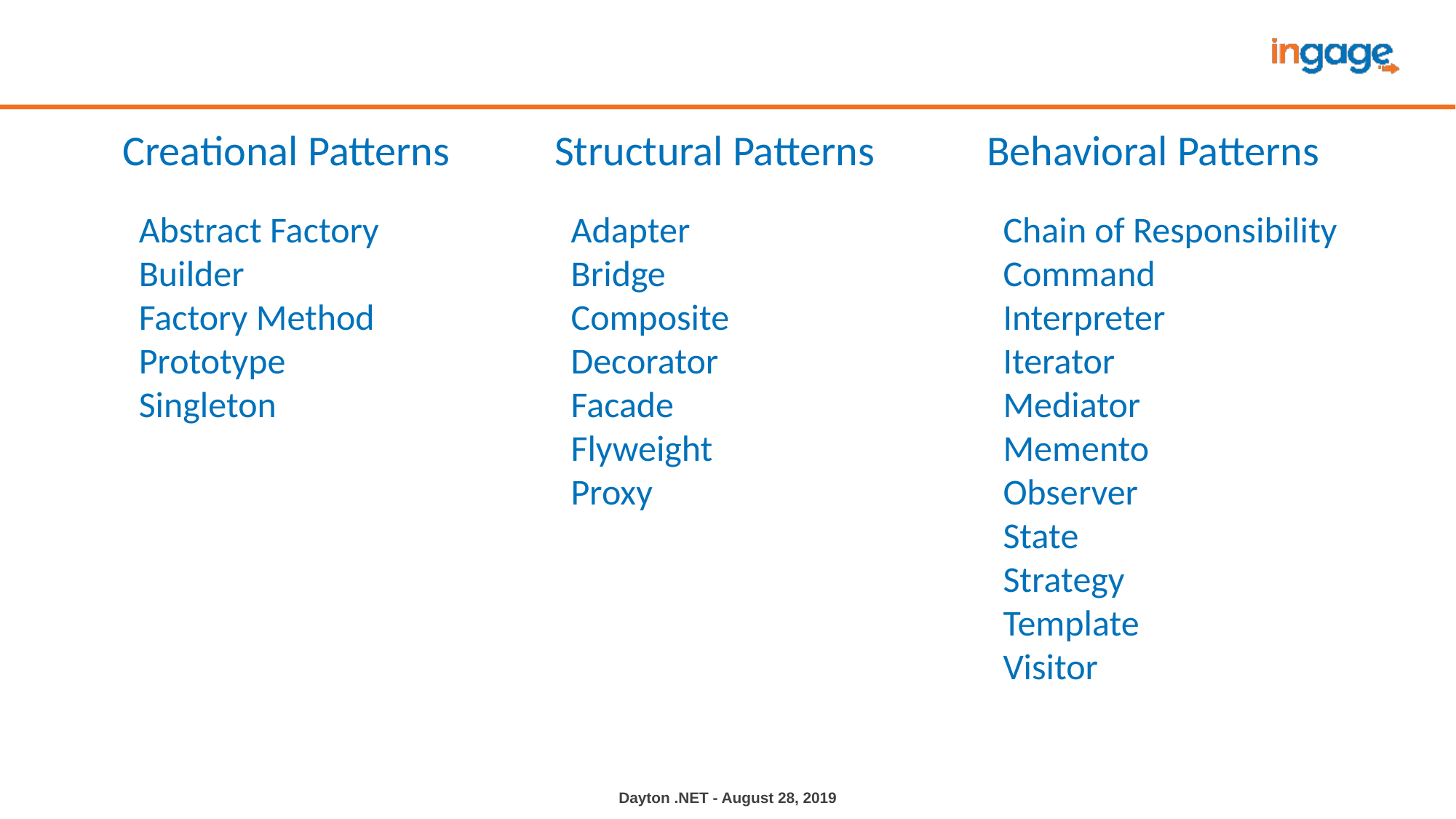

Creational Patterns

  Abstract Factory
  Builder
  Factory Method
  Prototype
  Singleton
Structural Patterns

  Adapter
  Bridge
  Composite
  Decorator
  Facade
  Flyweight
  Proxy
Behavioral Patterns

  Chain of Responsibility
  Command
  Interpreter
  Iterator
  Mediator
  Memento
  Observer
  State
  Strategy
  Template
  Visitor
Dayton .NET - August 28, 2019